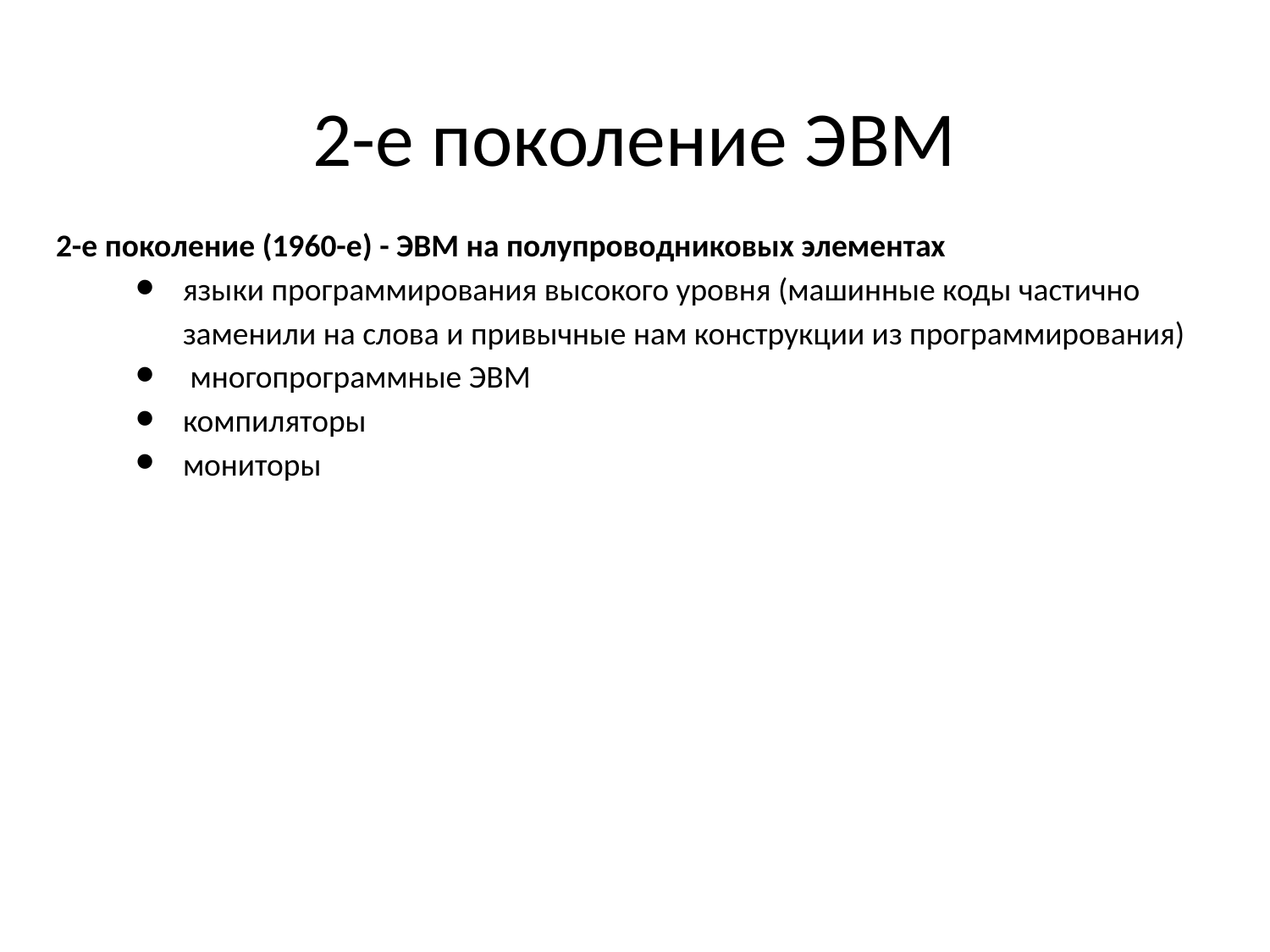

# 2-е поколение ЭВМ
2-е поколение (1960-е) - ЭВМ на полупроводниковых элементах
языки программирования высокого уровня (машинные коды частично заменили на слова и привычные нам конструкции из программирования)
 многопрограммные ЭВМ
компиляторы
мониторы